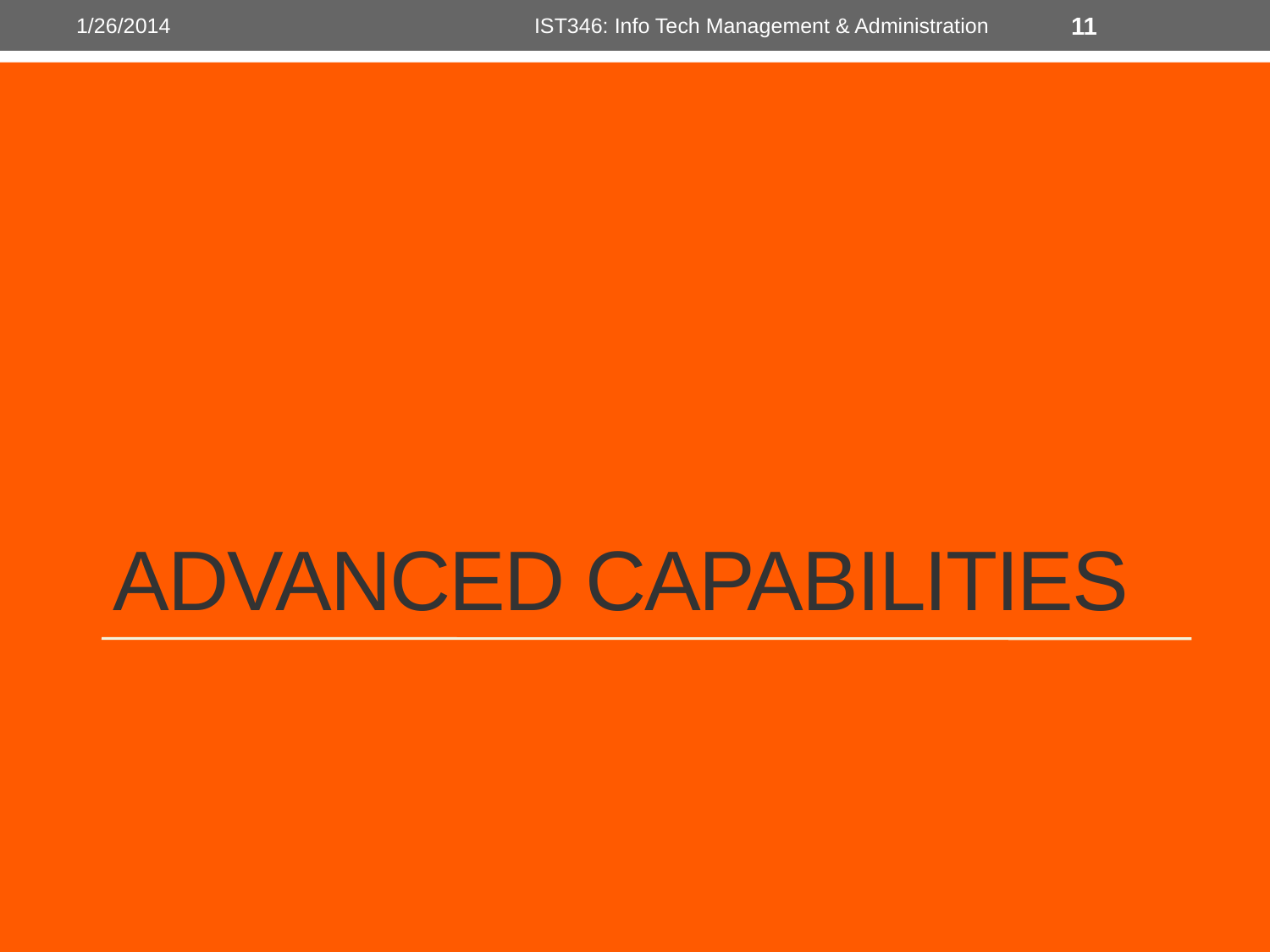

1/26/2014
IST346: Info Tech Management & Administration
11
# Advanced Capabilities